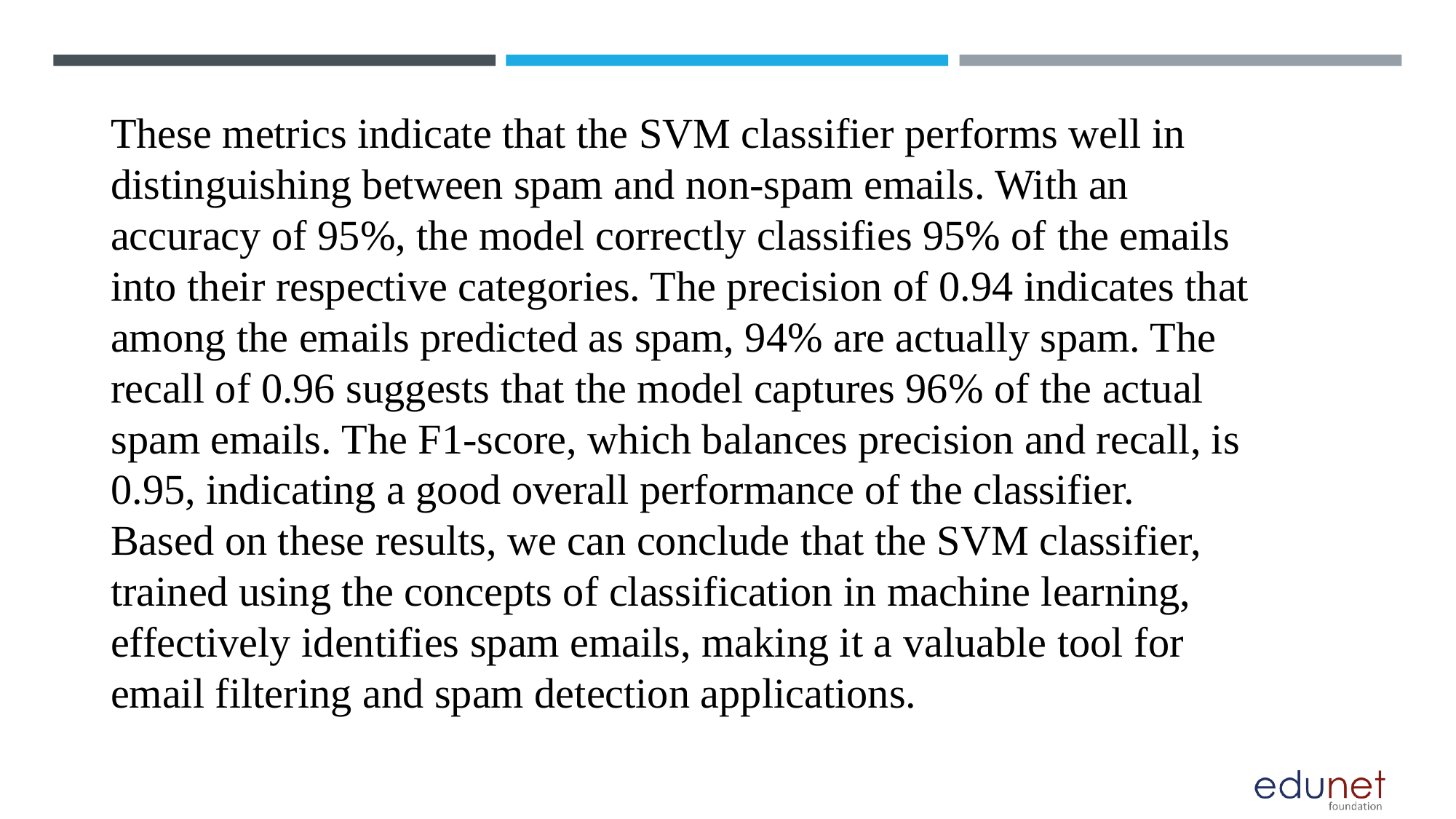

These metrics indicate that the SVM classifier performs well in distinguishing between spam and non-spam emails. With an accuracy of 95%, the model correctly classifies 95% of the emails into their respective categories. The precision of 0.94 indicates that among the emails predicted as spam, 94% are actually spam. The recall of 0.96 suggests that the model captures 96% of the actual spam emails. The F1-score, which balances precision and recall, is 0.95, indicating a good overall performance of the classifier.
Based on these results, we can conclude that the SVM classifier, trained using the concepts of classification in machine learning, effectively identifies spam emails, making it a valuable tool for email filtering and spam detection applications.